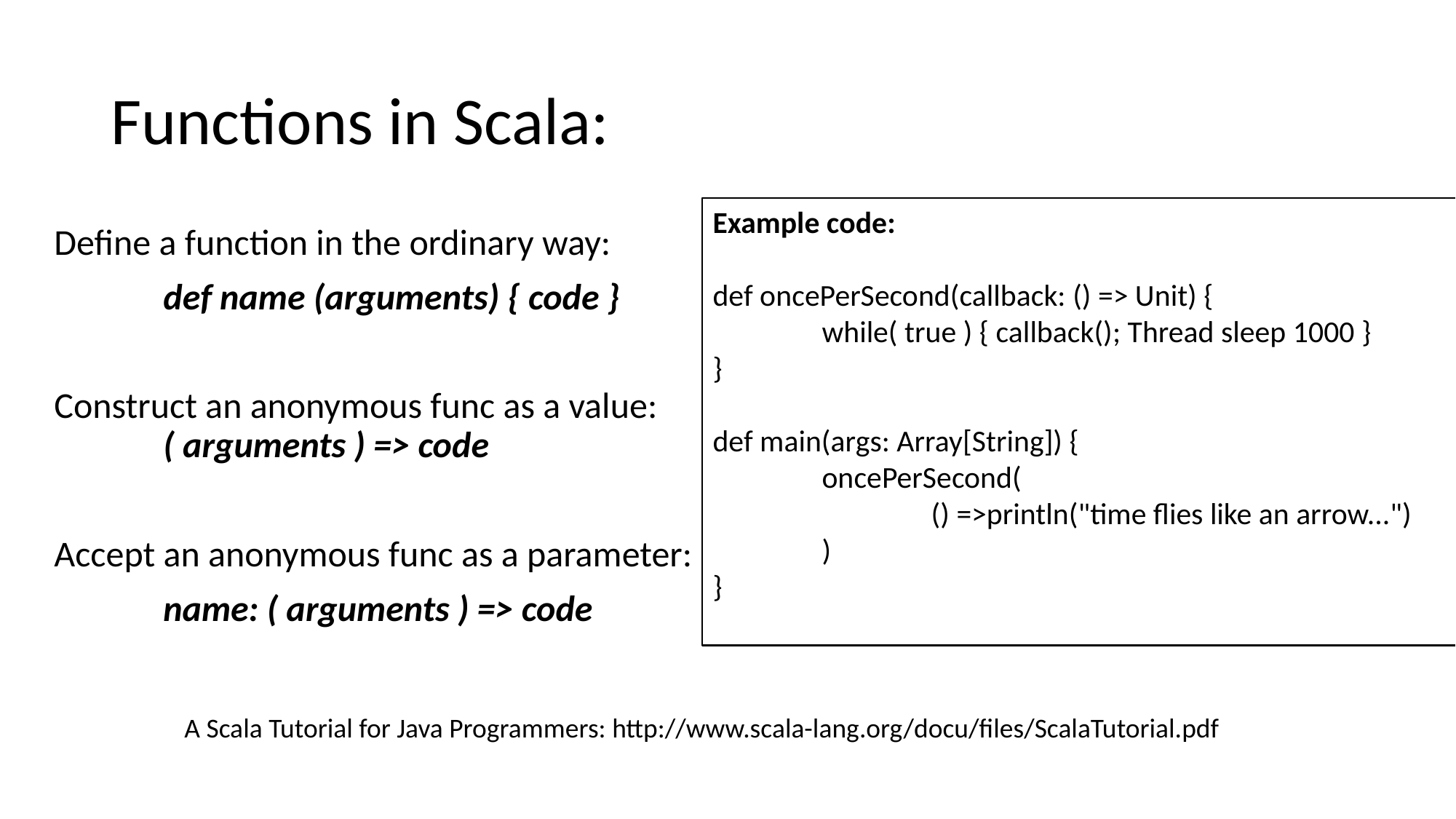

# Functions in Scala:
Example code:

def oncePerSecond(callback: () => Unit) {
	while( true ) { callback(); Thread sleep 1000 }
}

def main(args: Array[String]) {
	oncePerSecond(
		() =>println("time flies like an arrow...")
	)
}

Define a function in the ordinary way:
	def name (arguments) { code }

Construct an anonymous func as a value:
	( arguments ) => code

Accept an anonymous func as a parameter:
	name: ( arguments ) => code
A Scala Tutorial for Java Programmers: http://www.scala-lang.org/docu/files/ScalaTutorial.pdf